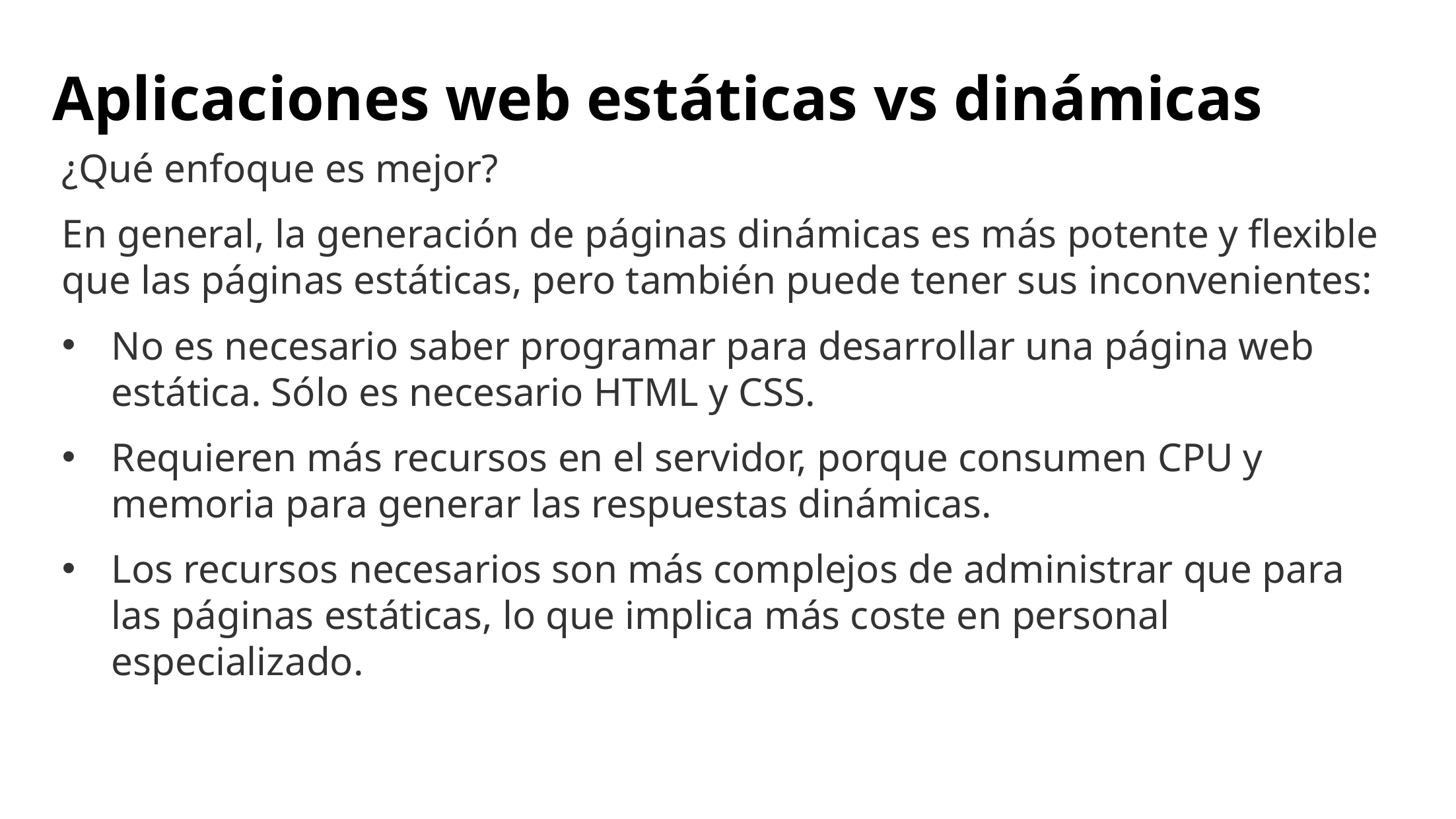

# Aplicaciones web estáticas vs dinámicas
¿Qué enfoque es mejor?
En general, la generación de páginas dinámicas es más potente y flexible que las páginas estáticas, pero también puede tener sus inconvenientes:
No es necesario saber programar para desarrollar una página web estática. Sólo es necesario HTML y CSS.
Requieren más recursos en el servidor, porque consumen CPU y memoria para generar las respuestas dinámicas.
Los recursos necesarios son más complejos de administrar que para las páginas estáticas, lo que implica más coste en personal especializado.